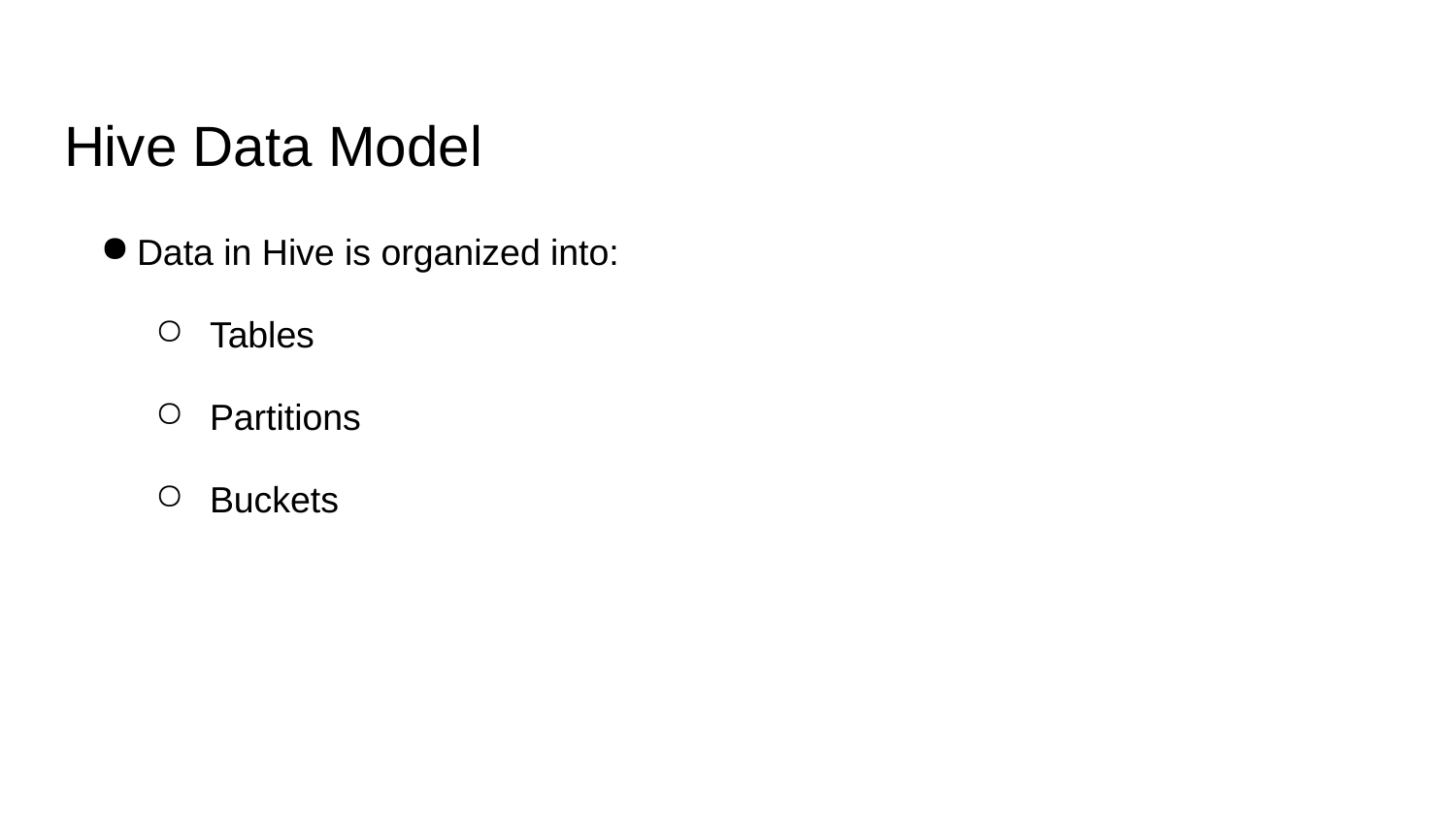

# Hive Data Model
Data in Hive is organized into:
Tables
Partitions
Buckets